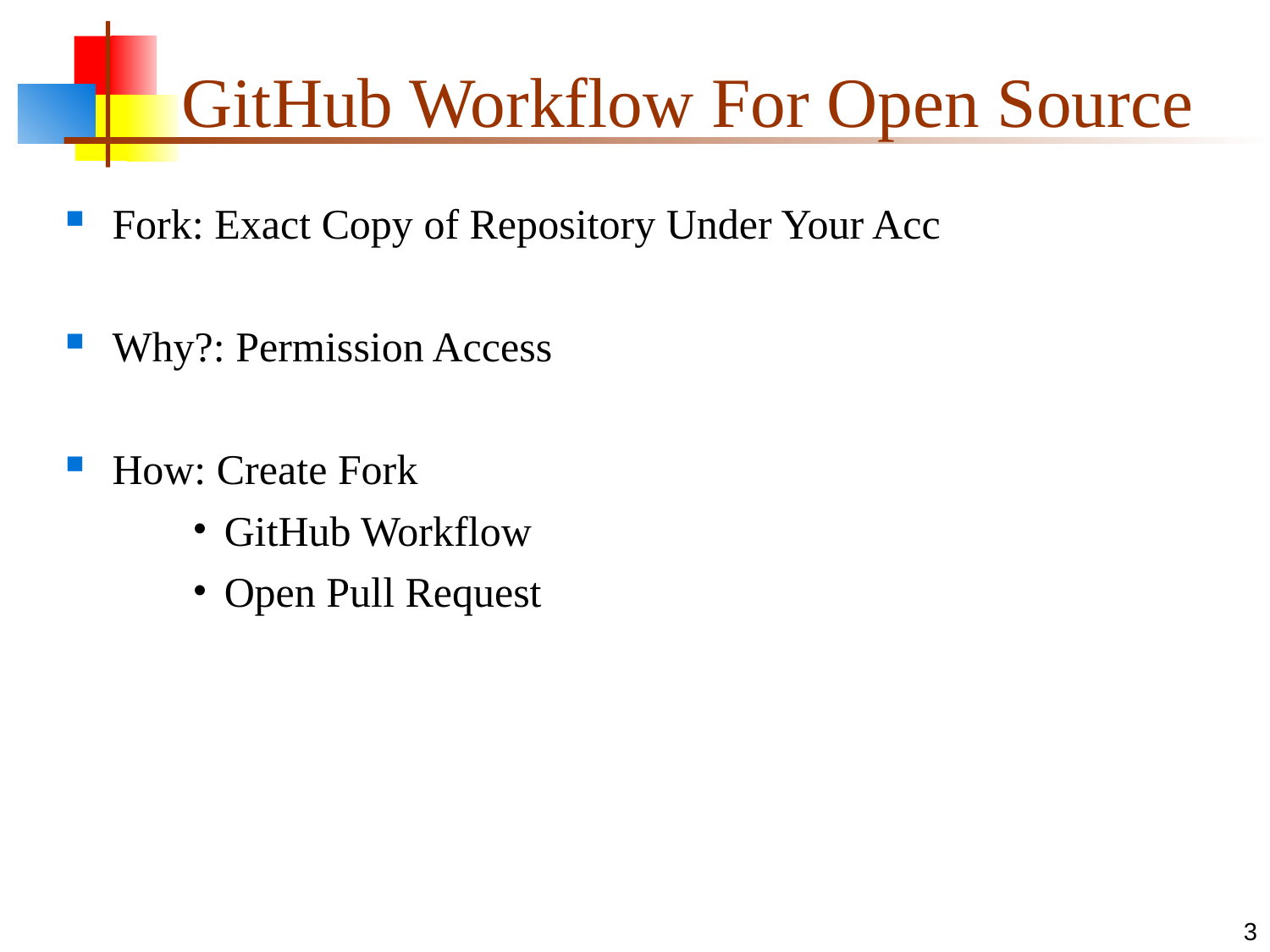

GitHub Workflow For Open Source
Fork: Exact Copy of Repository Under Your Acc

Why?: Permission Access

How: Create Fork
GitHub Workflow
Open Pull Request

3